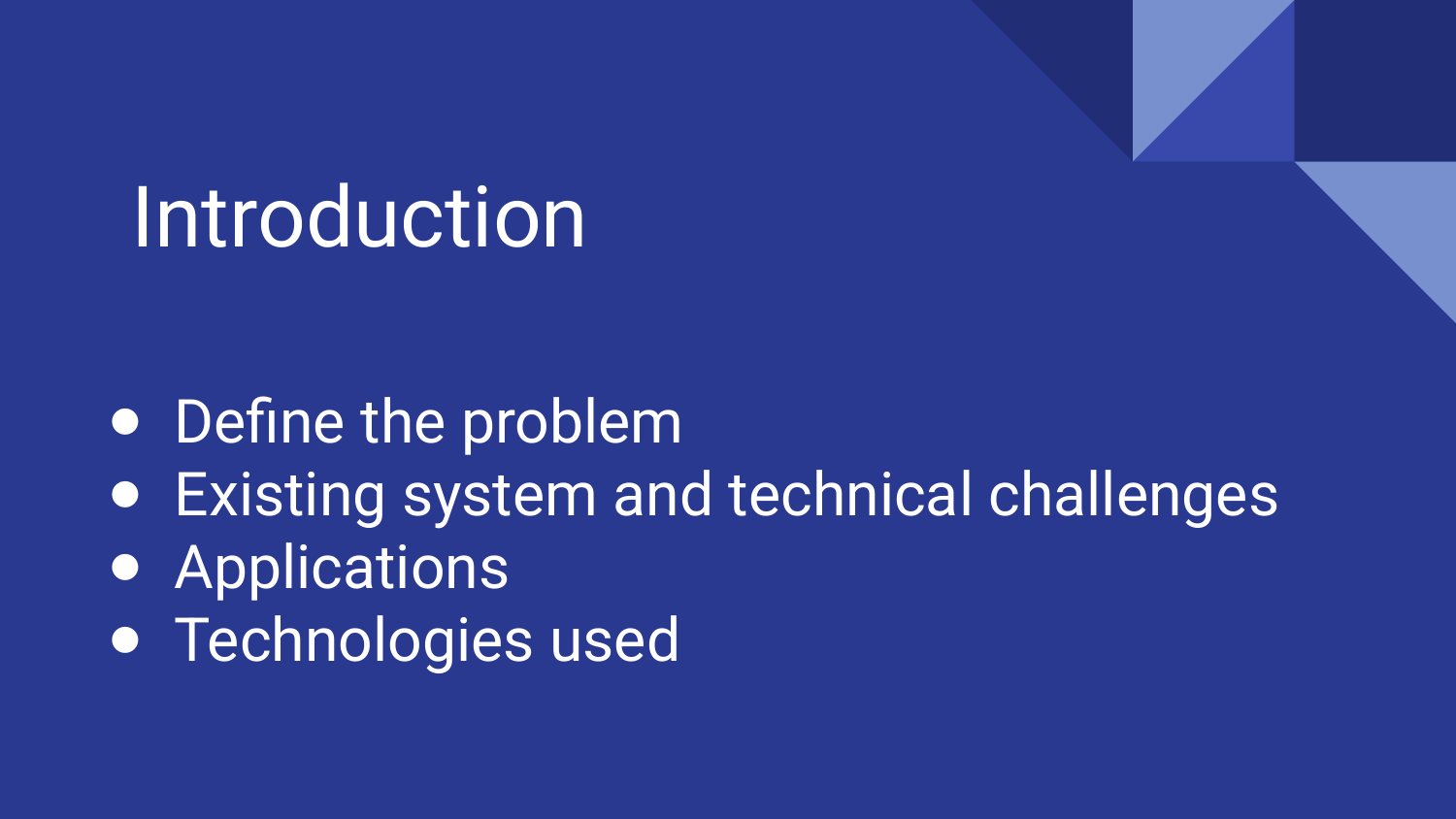

# Introduction
Define the problem
Existing system and technical challenges
Applications
Technologies used